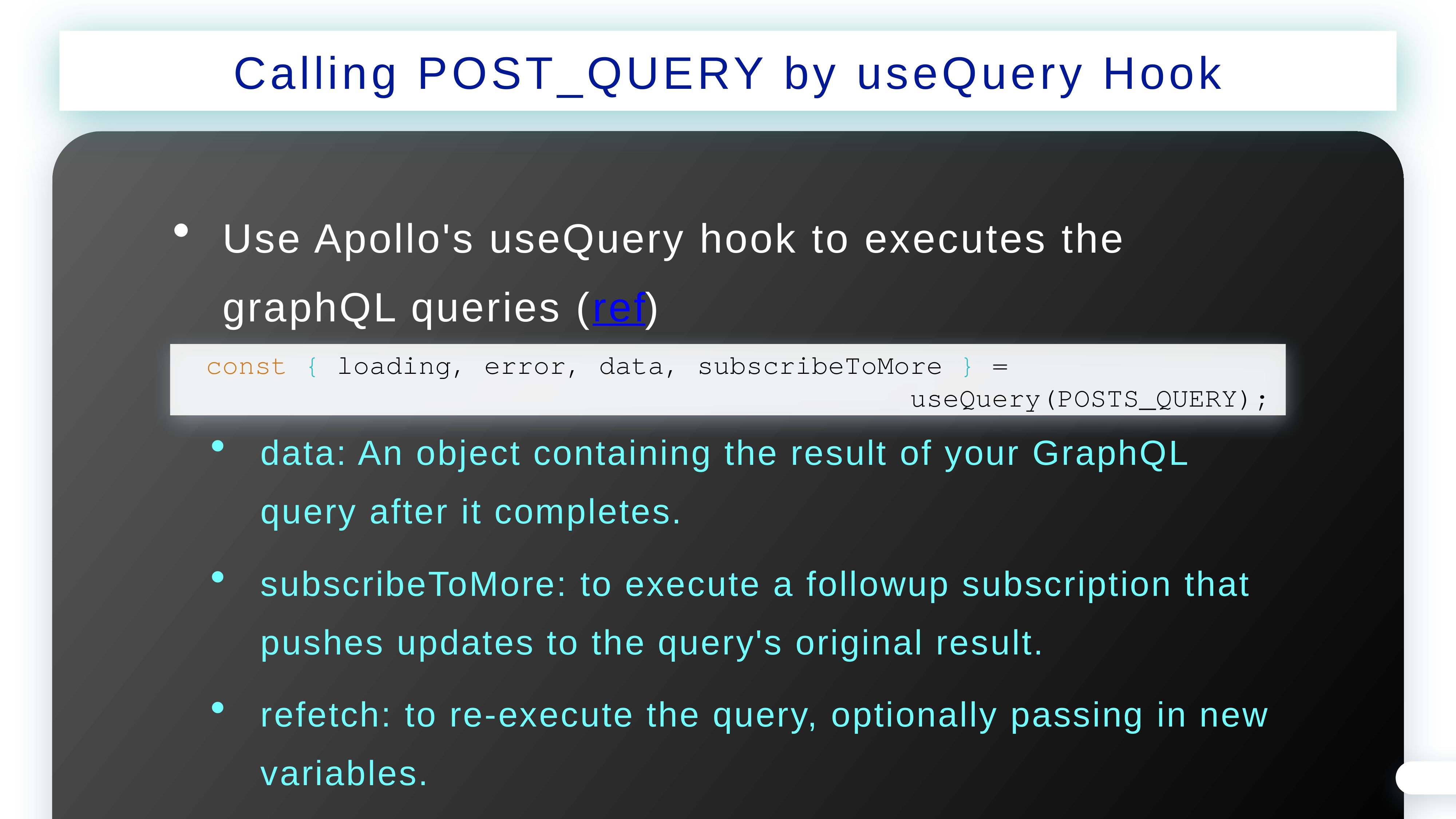

Calling POST_QUERY by useQuery Hook
Use Apollo's useQuery hook to executes the graphQL queries (ref)
  const { loading, error, data, subscribeToMore } =
                                             useQuery(POSTS_QUERY);
data: An object containing the result of your GraphQL query after it completes.
subscribeToMore: to execute a followup subscription that pushes updates to the query's original result.
refetch: to re-execute the query, optionally passing in new variables.
54